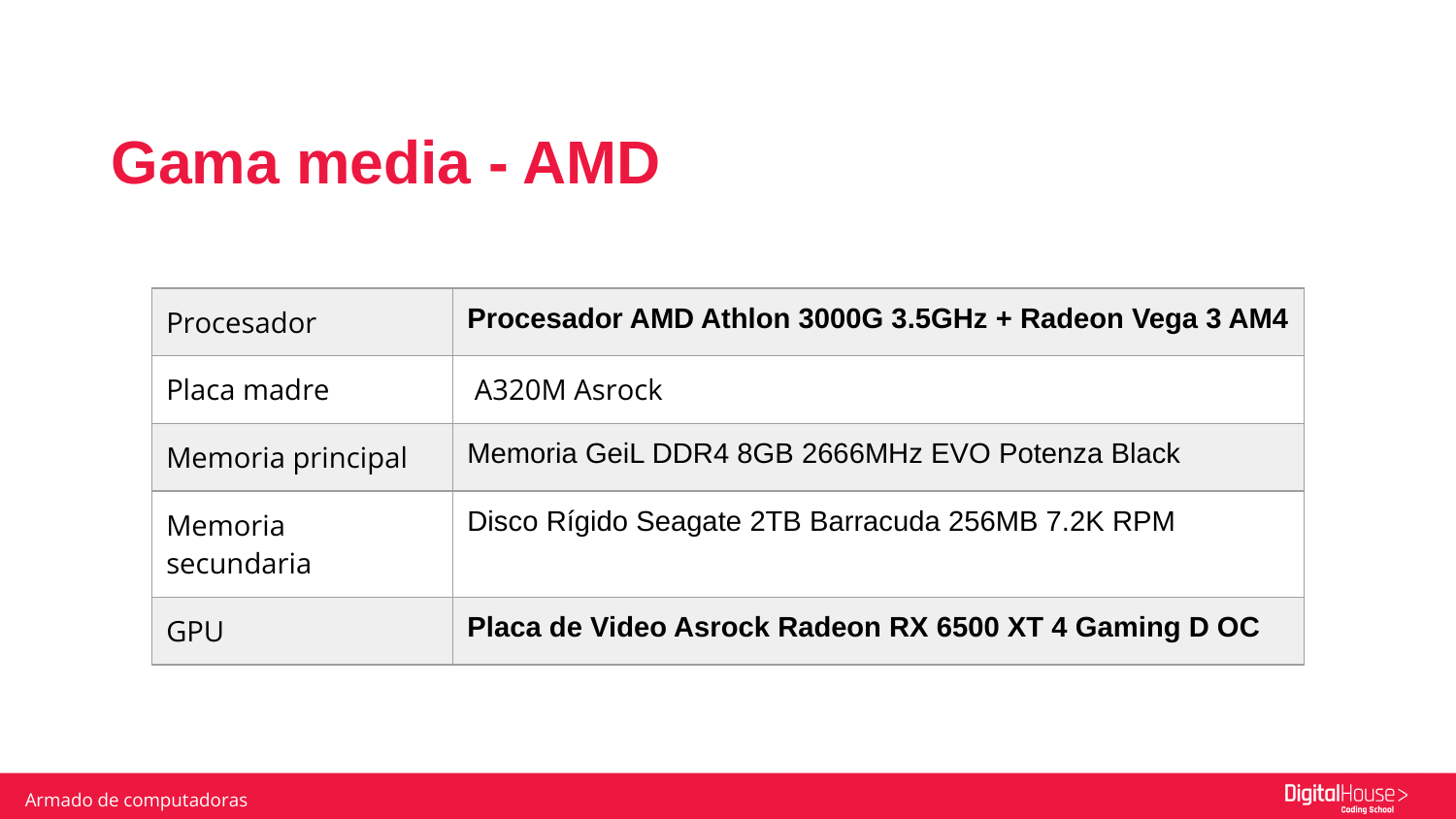

Gama media - AMD

| Procesador | Procesador AMD Athlon 3000G 3.5GHz + Radeon Vega 3 AM4 |
| --- | --- |
| Placa madre | A320M Asrock |
| Memoria principal | Memoria GeiL DDR4 8GB 2666MHz EVO Potenza Black |
| Memoria secundaria | Disco Rígido Seagate 2TB Barracuda 256MB 7.2K RPM |
| GPU | Placa de Video Asrock Radeon RX 6500 XT 4 Gaming D OC |